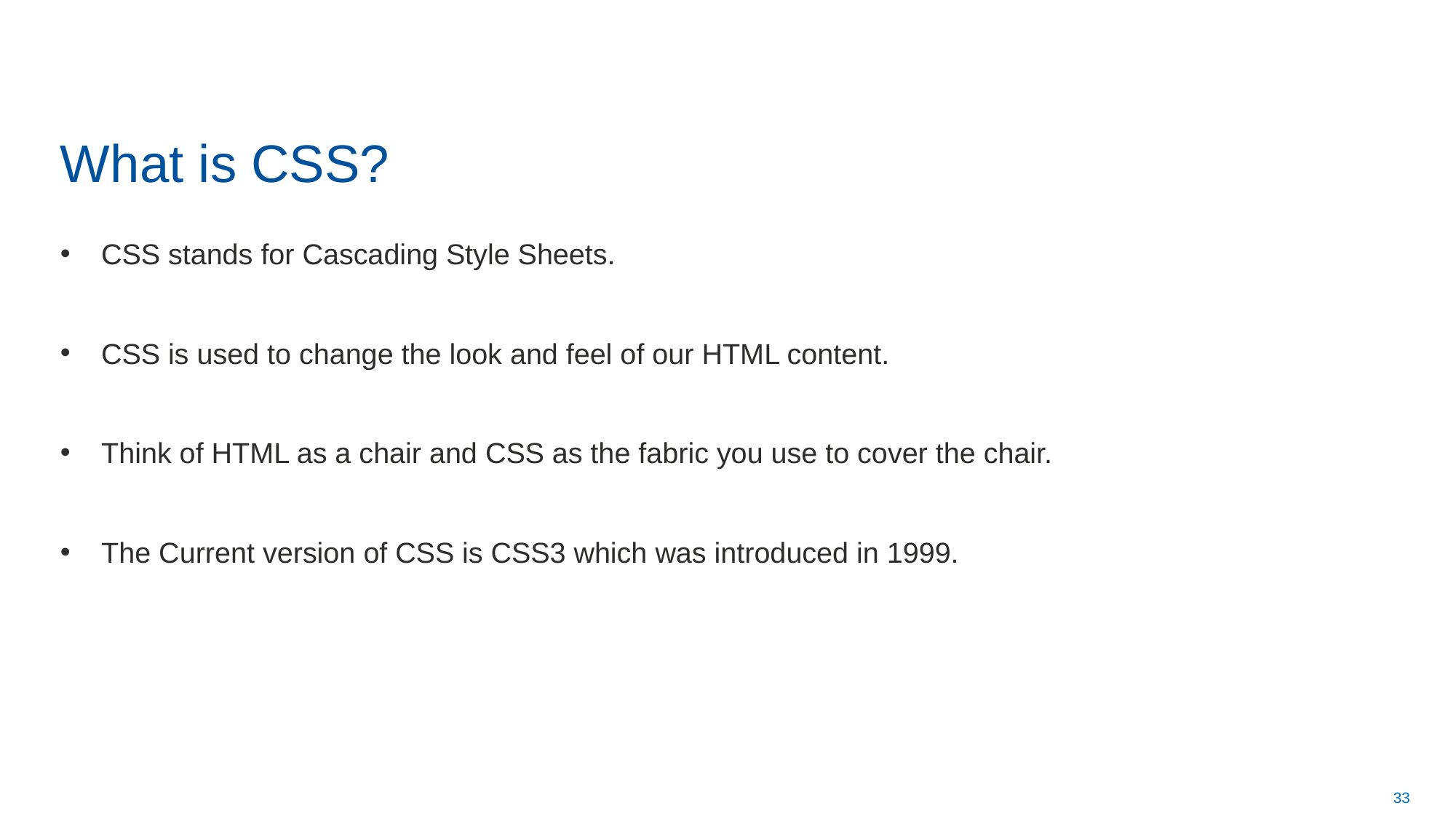

# What is CSS?
CSS stands for Cascading Style Sheets.

CSS is used to change the look and feel of our HTML content.

Think of HTML as a chair and CSS as the fabric you use to cover the chair.

The Current version of CSS is CSS3 which was introduced in 1999.